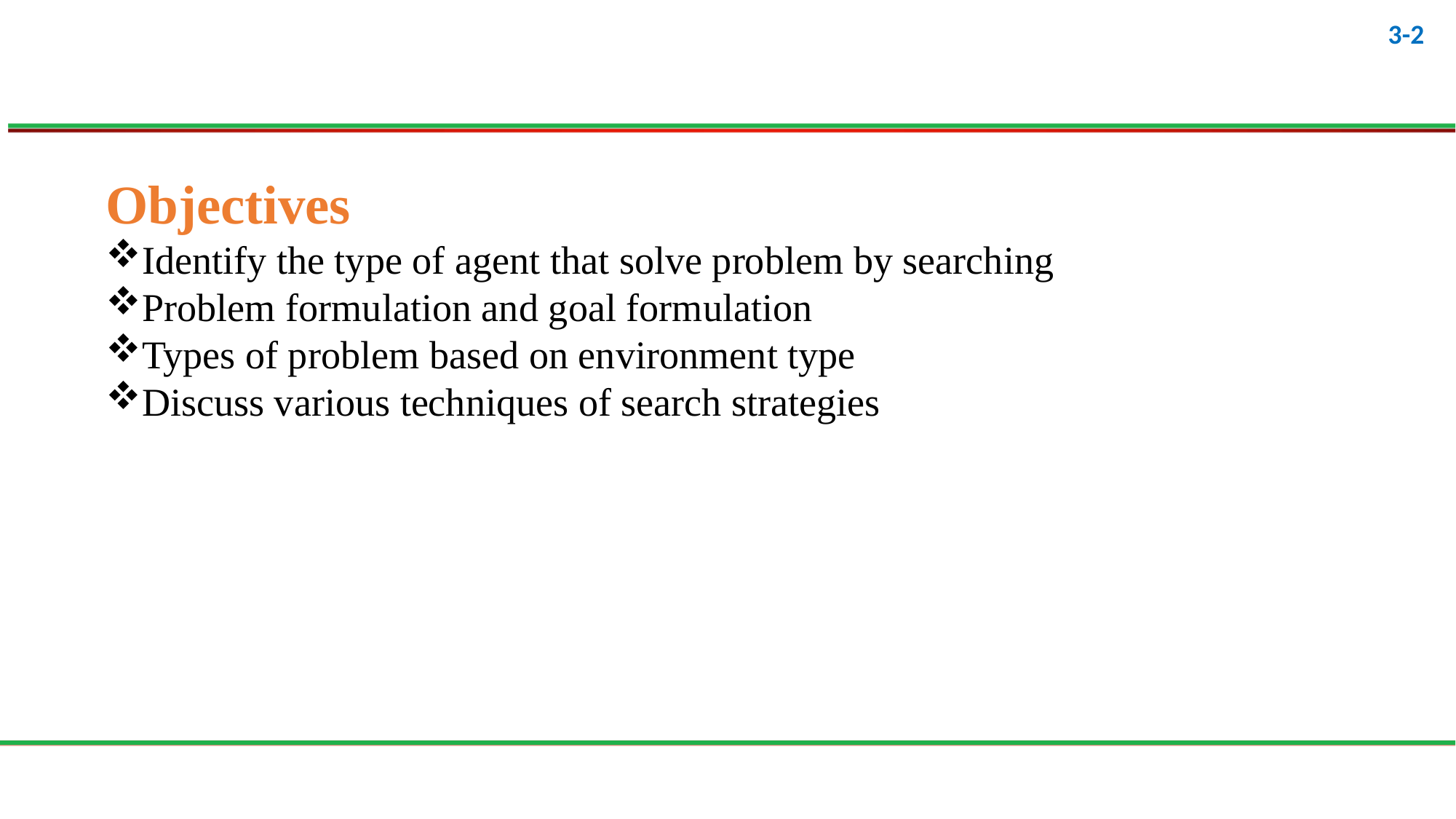

Objectives
Identify the type of agent that solve problem by searching
Problem formulation and goal formulation
Types of problem based on environment type
Discuss various techniques of search strategies